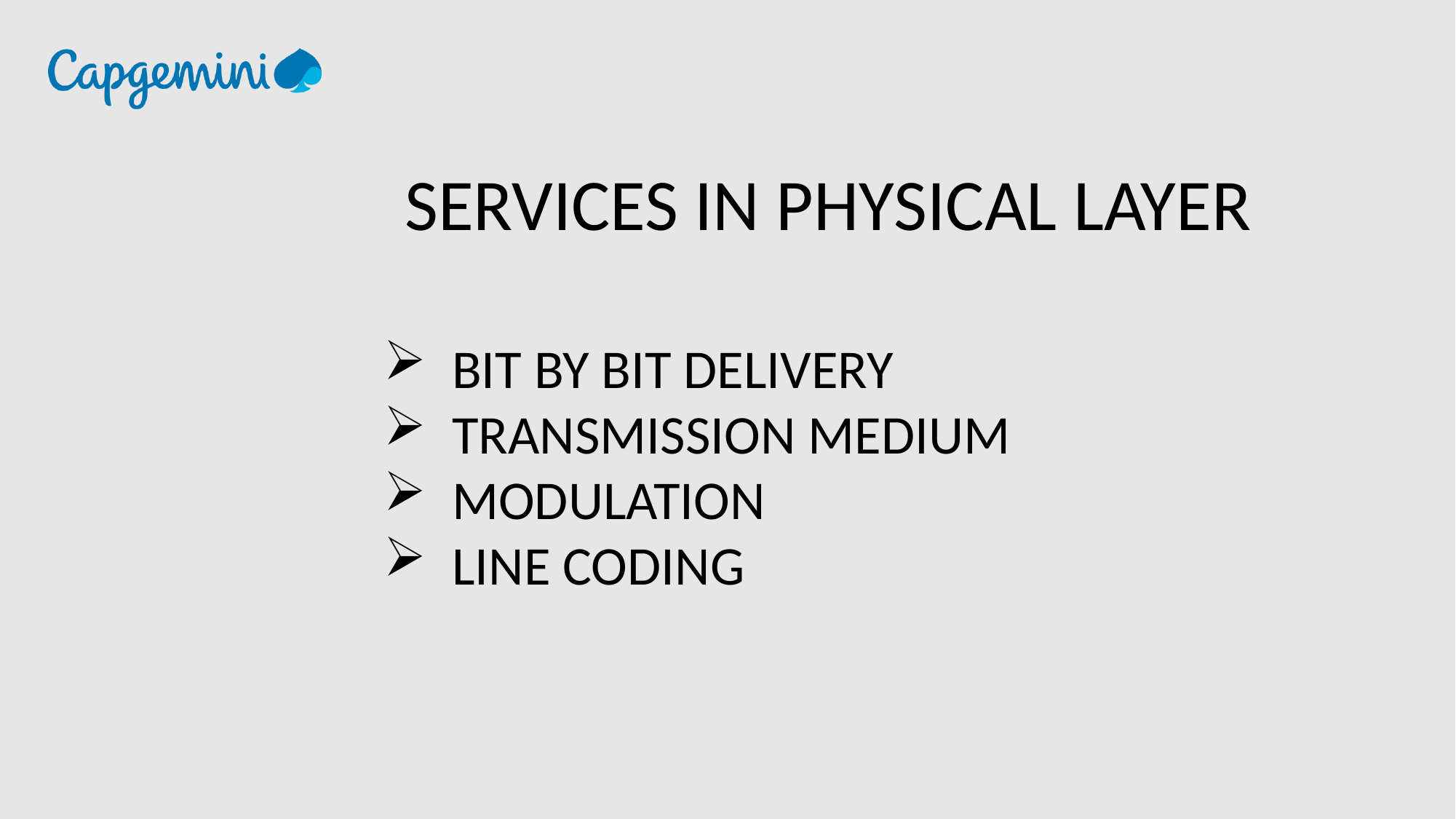

SERVICES IN PHYSICAL LAYER
BIT BY BIT DELIVERY
TRANSMISSION MEDIUM
MODULATION
LINE CODING